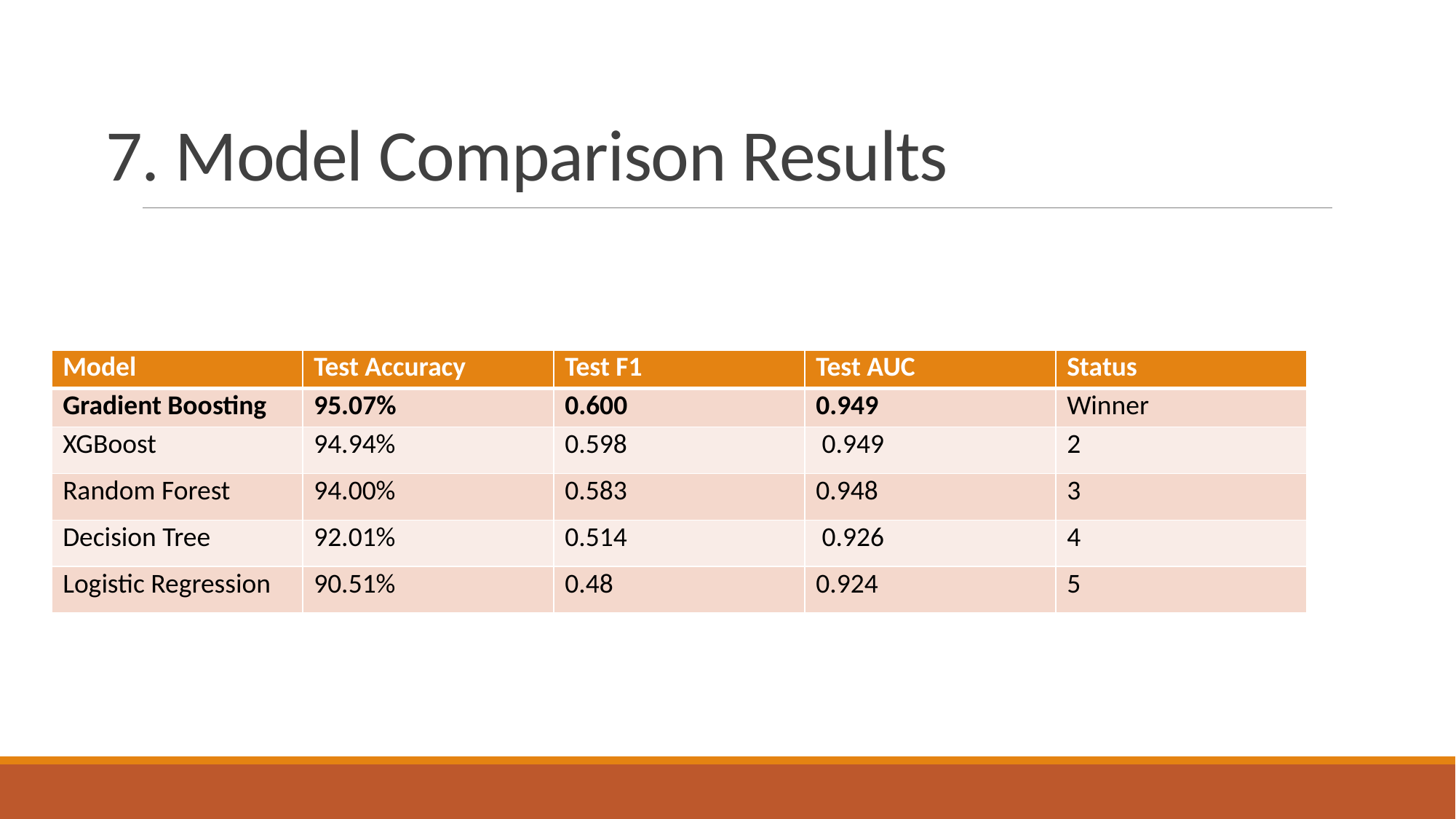

# 7. Model Comparison Results
| Model | Test Accuracy | Test F1 | Test AUC | Status |
| --- | --- | --- | --- | --- |
| Gradient Boosting | 95.07% | 0.600 | 0.949 | Winner |
| XGBoost | 94.94% | 0.598 | 0.949 | 2 |
| Random Forest | 94.00% | 0.583 | 0.948 | 3 |
| Decision Tree | 92.01% | 0.514 | 0.926 | 4 |
| Logistic Regression | 90.51% | 0.48 | 0.924 | 5 |